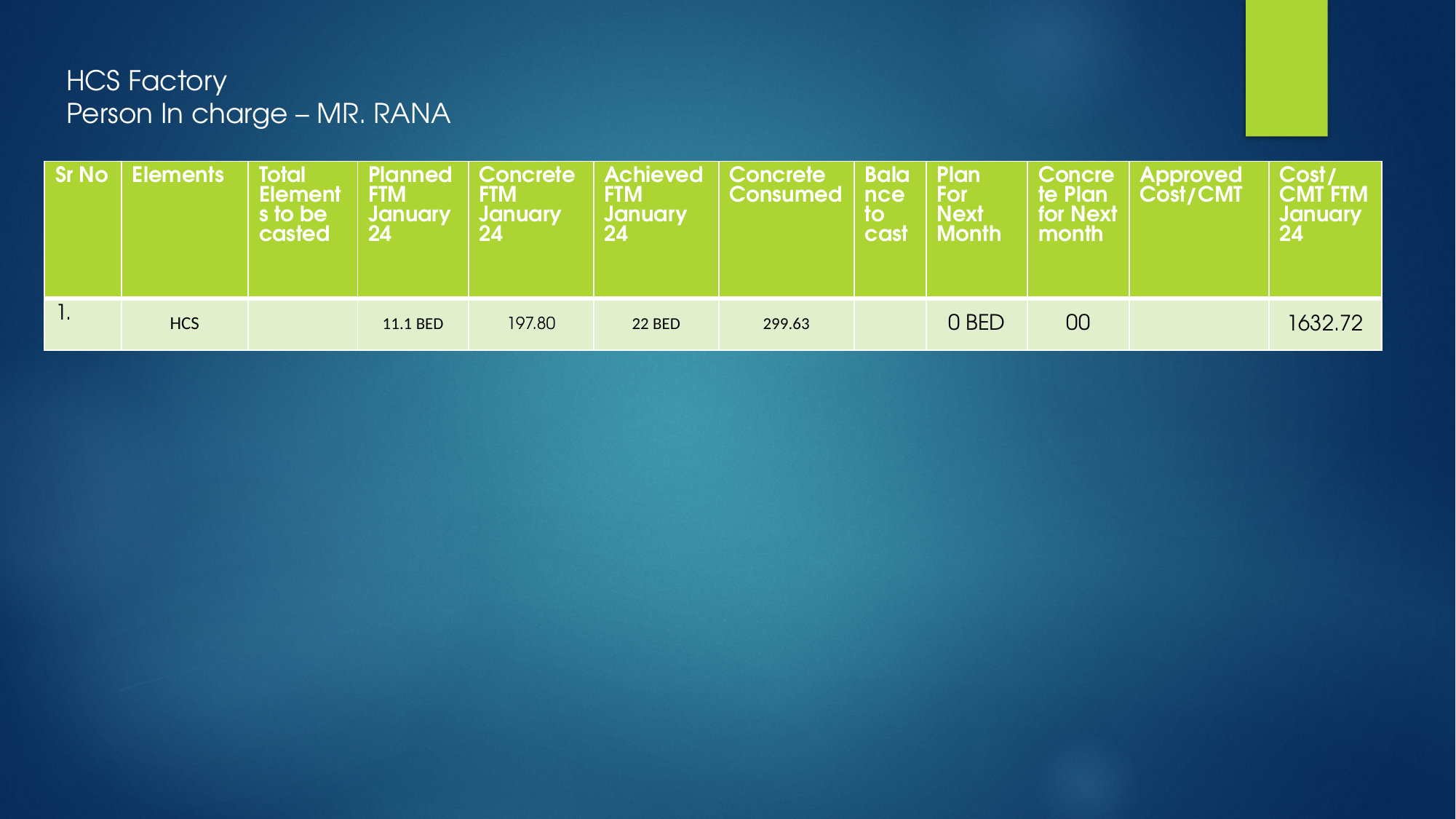

HCS Factory
Person In charge – MR. RANA
| Sr No | Elements | Total Elements to be casted | Planned FTM January 24 | Concrete FTM January 24 | Achieved FTM January 24 | Concrete Consumed | Balance to cast | Plan For Next Month | Concrete Plan for Next month | Approved Cost/CMT | Cost/CMT FTM January 24 |
| --- | --- | --- | --- | --- | --- | --- | --- | --- | --- | --- | --- |
| 1. | HCS |  | 11.1 BED | 197.80 | 22 BED | 299.63 |  | 0 BED | 00 |  | 1632.72 |